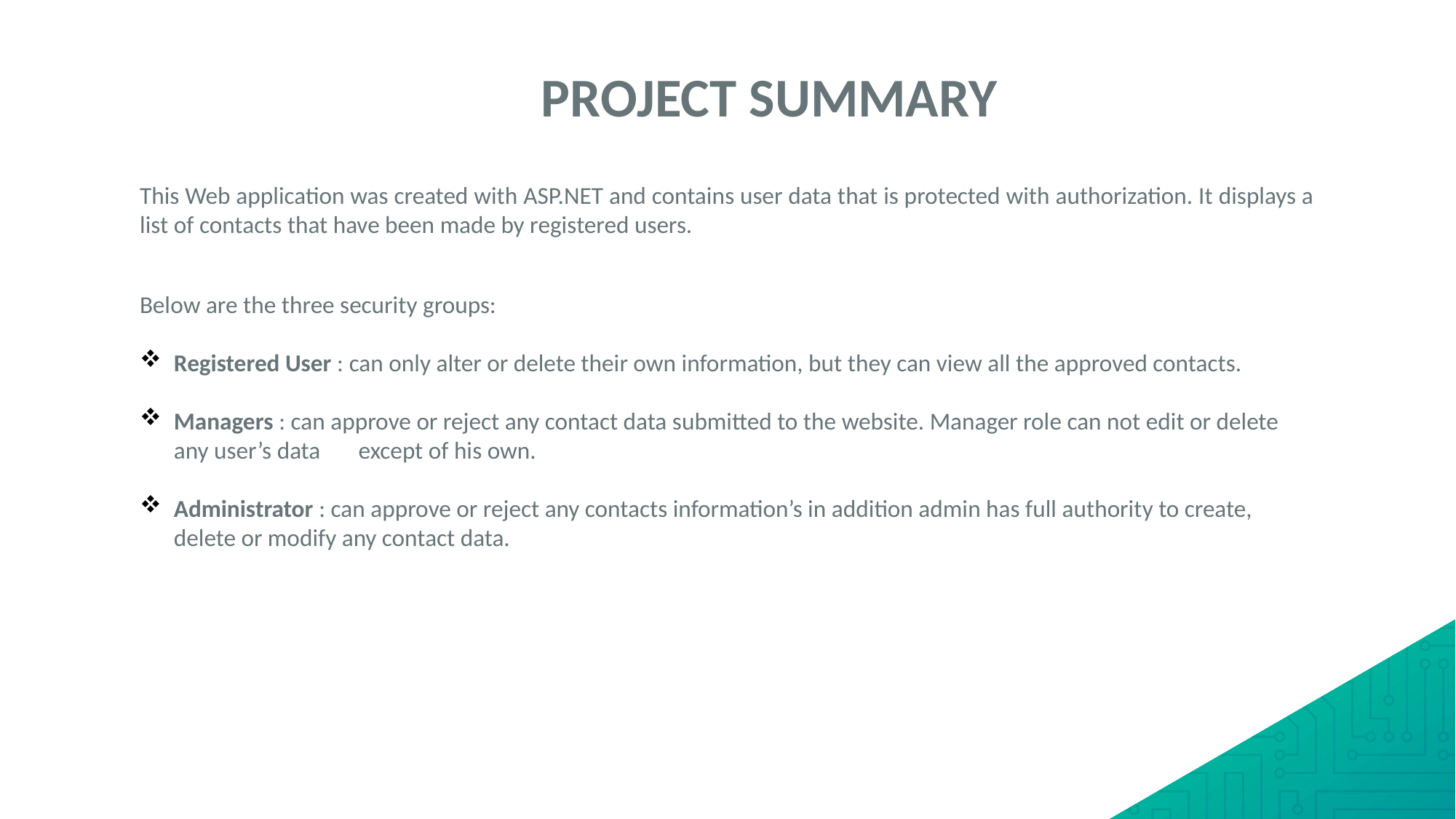

PROJECT SUMMARY
This Web application was created with ASP.NET and contains user data that is protected with authorization. It displays a list of contacts that have been made by registered users.

Below are the three security groups:

Registered User : can only alter or delete their own information, but they can view all the approved contacts.

Managers : can approve or reject any contact data submitted to the website. Manager role can not edit or delete any user’s data       except of his own.

Administrator : can approve or reject any contacts information’s in addition admin has full authority to create, delete or modify any contact data.